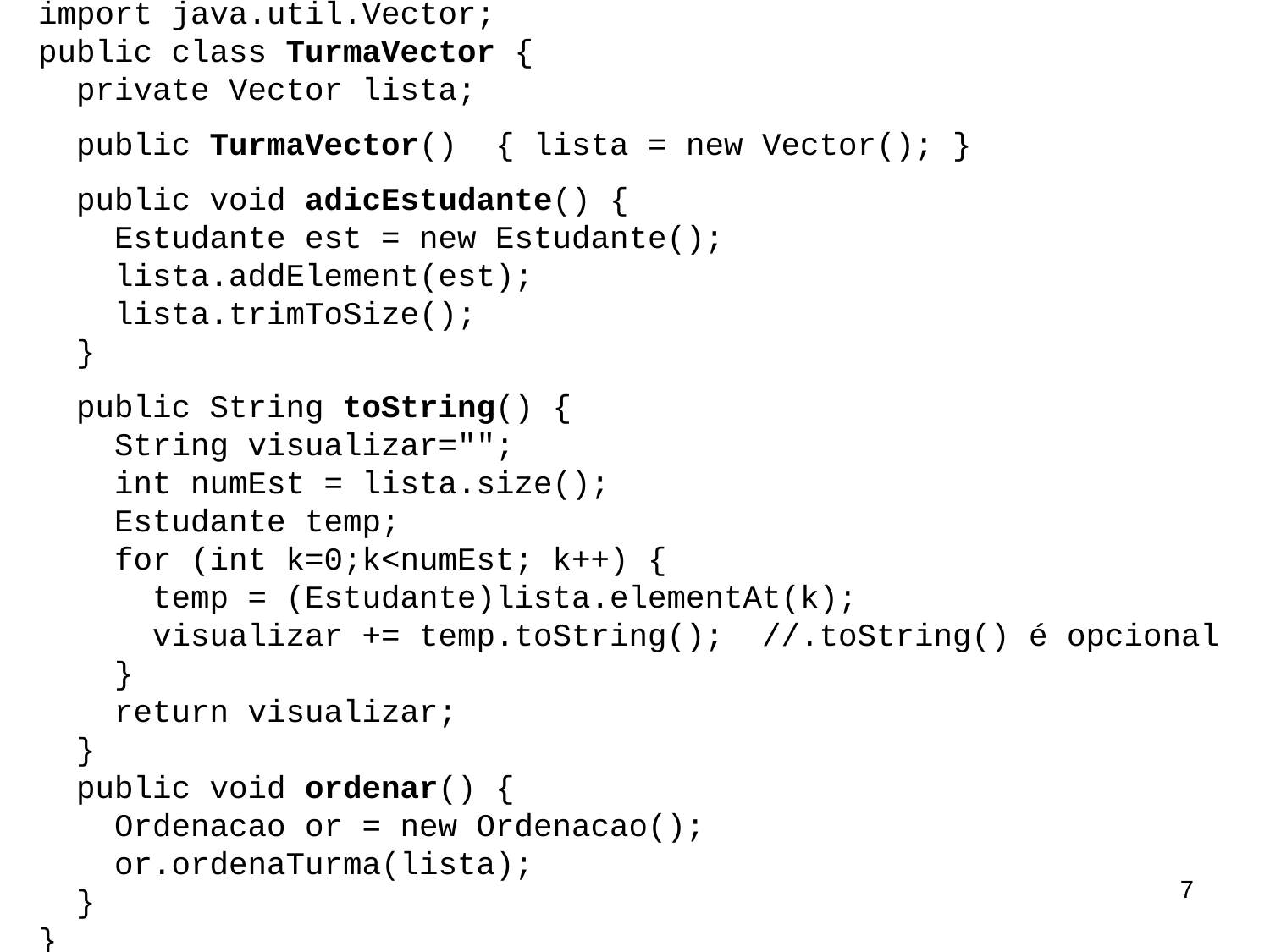

import java.util.Vector;
public class TurmaVector {
  private Vector lista;

  public TurmaVector()  { lista = new Vector(); }

  public void adicEstudante() {
    Estudante est = new Estudante();
    lista.addElement(est);
    lista.trimToSize();
  }

  public String toString() {
    String visualizar="";
    int numEst = lista.size();
    Estudante temp;
    for (int k=0;k<numEst; k++) {
      temp = (Estudante)lista.elementAt(k);
      visualizar += temp.toString();  //.toString() é opcional
    }
    return visualizar;
  }
  public void ordenar() {
    Ordenacao or = new Ordenacao();
    or.ordenaTurma(lista);
  }
}
7